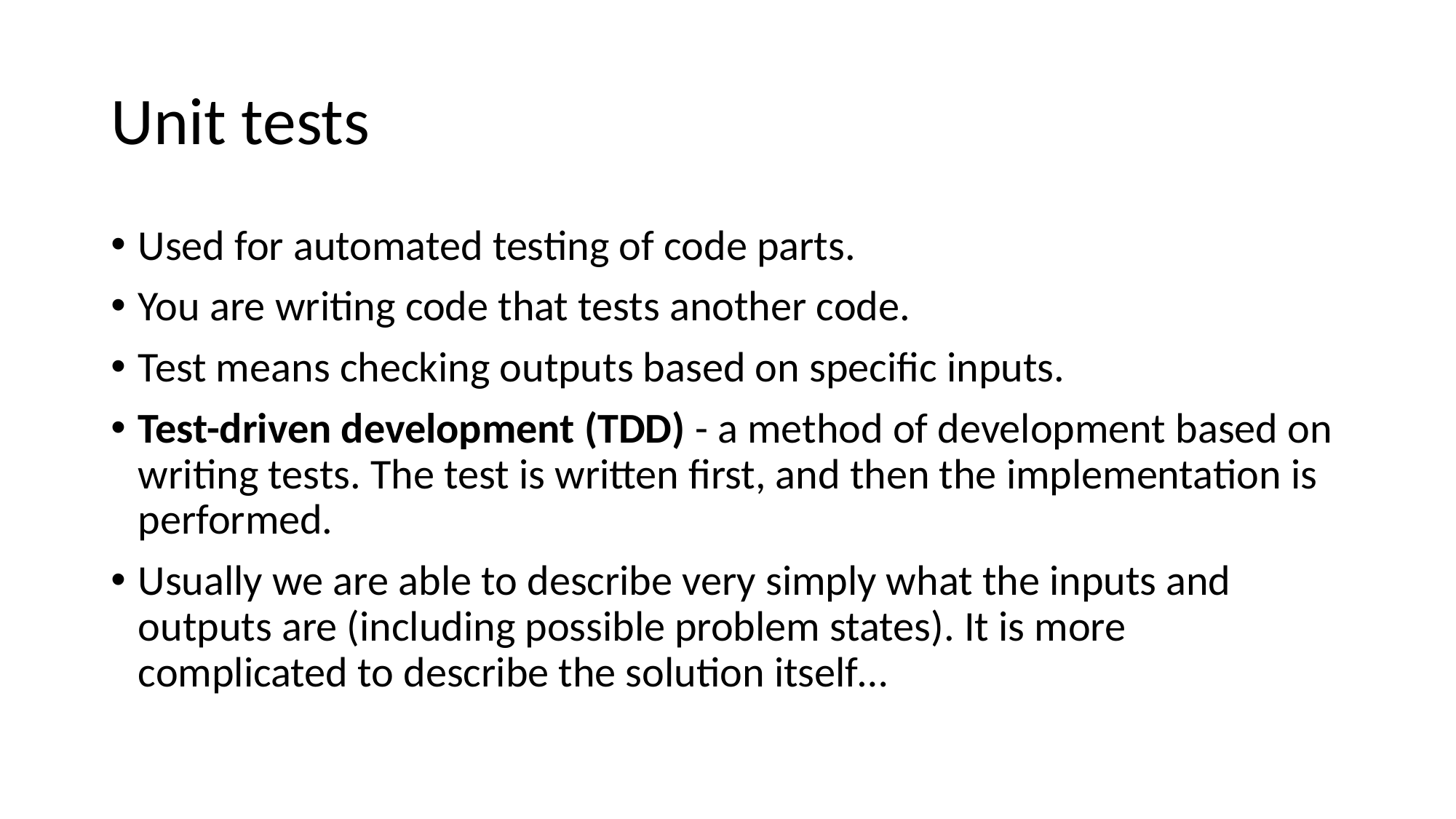

# Unit tests
Used for automated testing of code parts.
You are writing code that tests another code.
Test means checking outputs based on specific inputs.
Test-driven development (TDD) - a method of development based on writing tests. The test is written first, and then the implementation is performed.
Usually we are able to describe very simply what the inputs and outputs are (including possible problem states). It is more complicated to describe the solution itself…